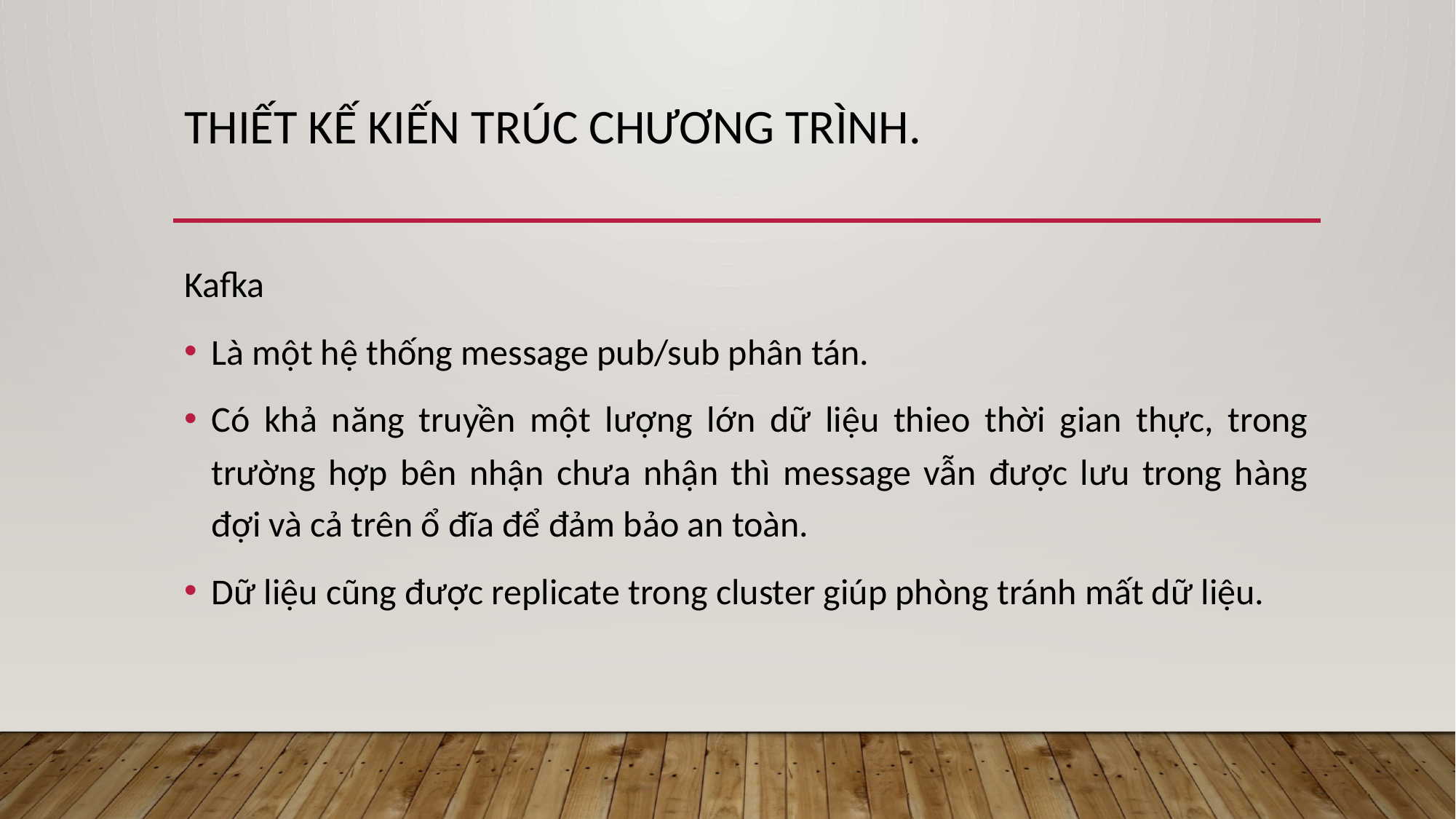

# Thiết kế kiến trúc chương trình.
Kafka
Là một hệ thống message pub/sub phân tán.
Có khả năng truyền một lượng lớn dữ liệu thieo thời gian thực, trong trường hợp bên nhận chưa nhận thì message vẫn được lưu trong hàng đợi và cả trên ổ đĩa để đảm bảo an toàn.
Dữ liệu cũng được replicate trong cluster giúp phòng tránh mất dữ liệu.